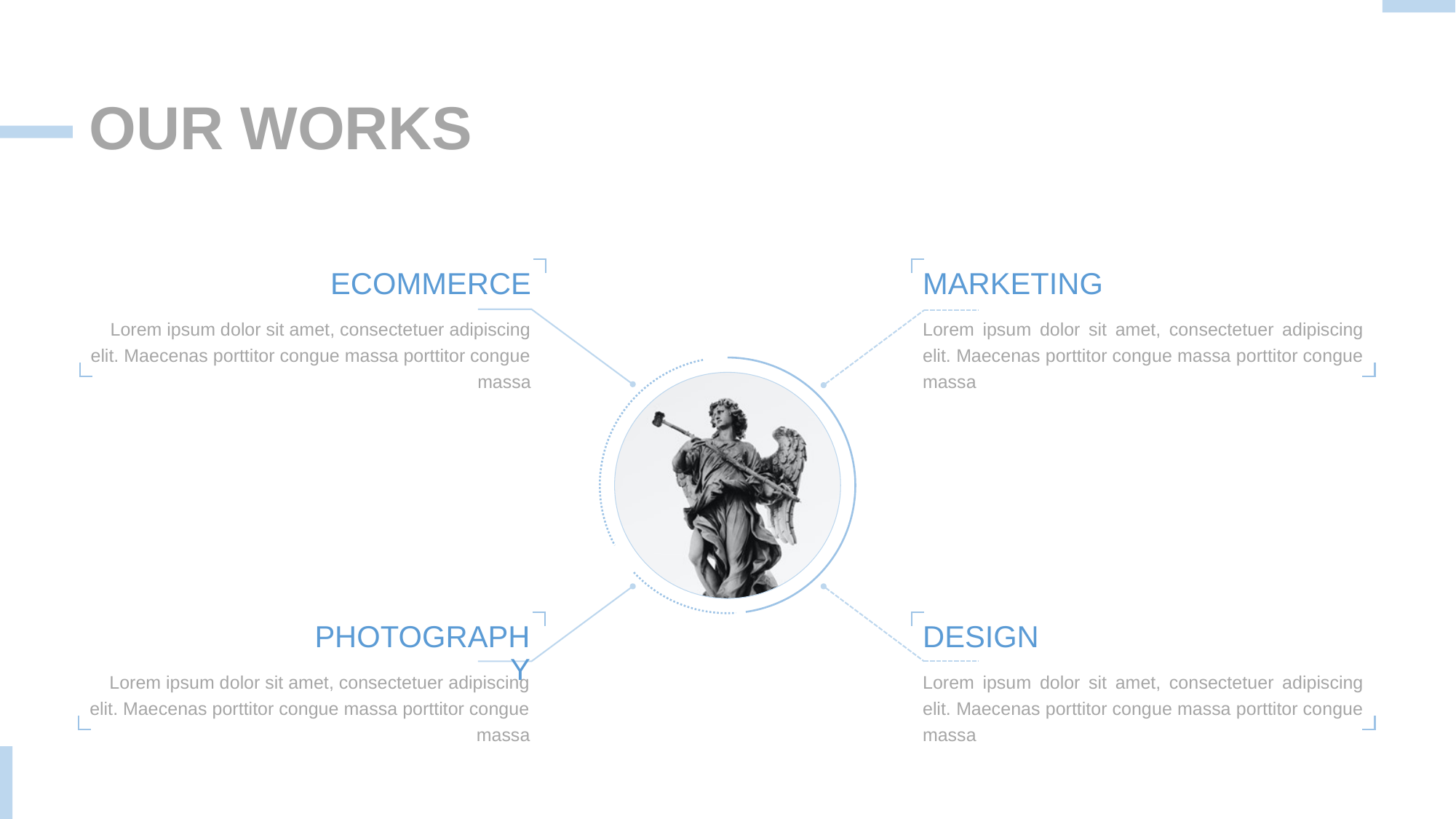

OUR WORKS

ECOMMERCE
MARKETING
Lorem ipsum dolor sit amet, consectetuer adipiscing elit. Maecenas porttitor congue massa porttitor congue massa
Lorem ipsum dolor sit amet, consectetuer adipiscing elit. Maecenas porttitor congue massa porttitor congue massa

PHOTOGRAPHY
DESIGN
Lorem ipsum dolor sit amet, consectetuer adipiscing elit. Maecenas porttitor congue massa porttitor congue massa
Lorem ipsum dolor sit amet, consectetuer adipiscing elit. Maecenas porttitor congue massa porttitor congue massa